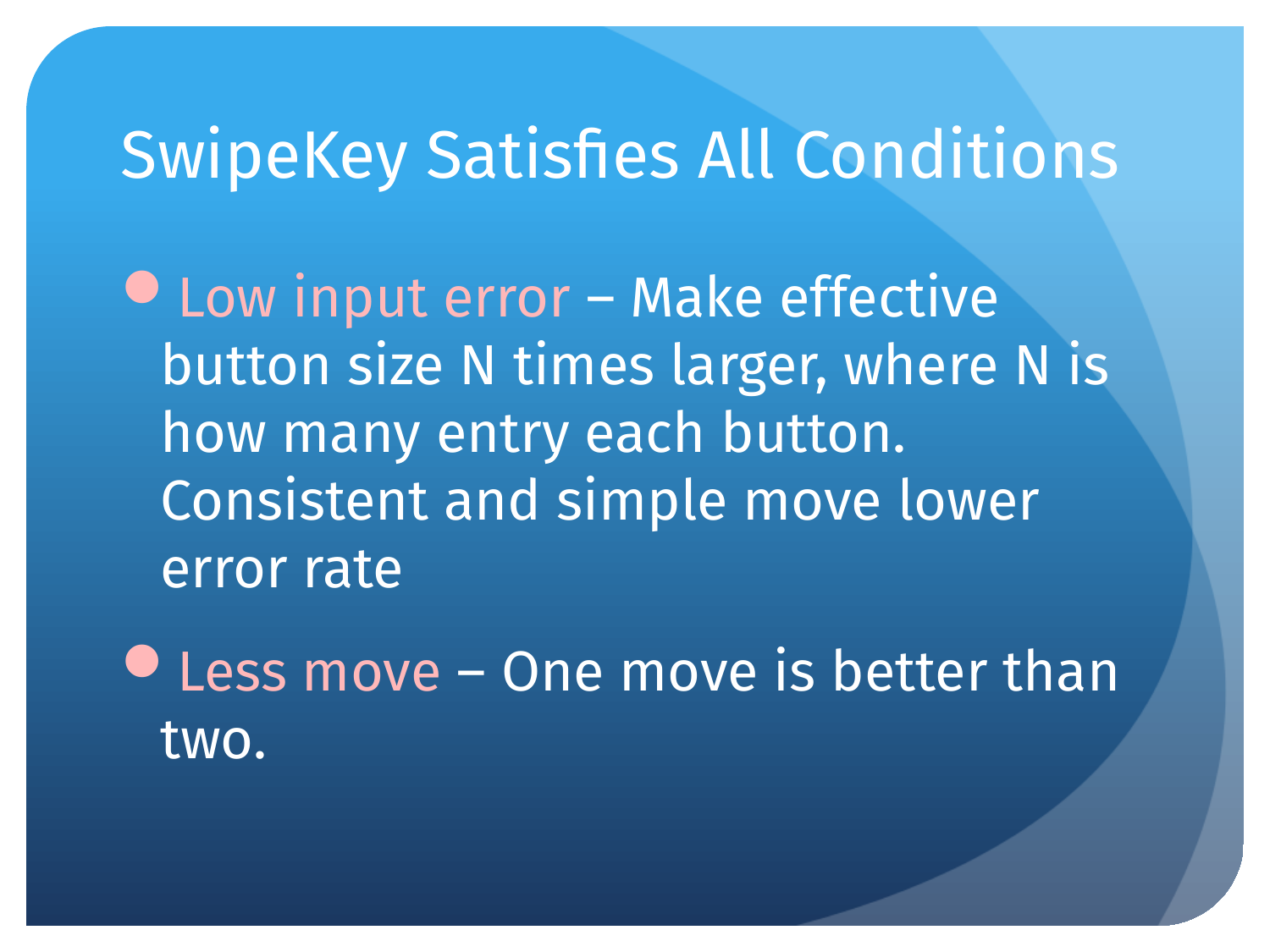

# SwipeKey Satisfies All Conditions
Low input error – Make effective button size N times larger, where N is how many entry each button. Consistent and simple move lower error rate
Less move – One move is better than two.